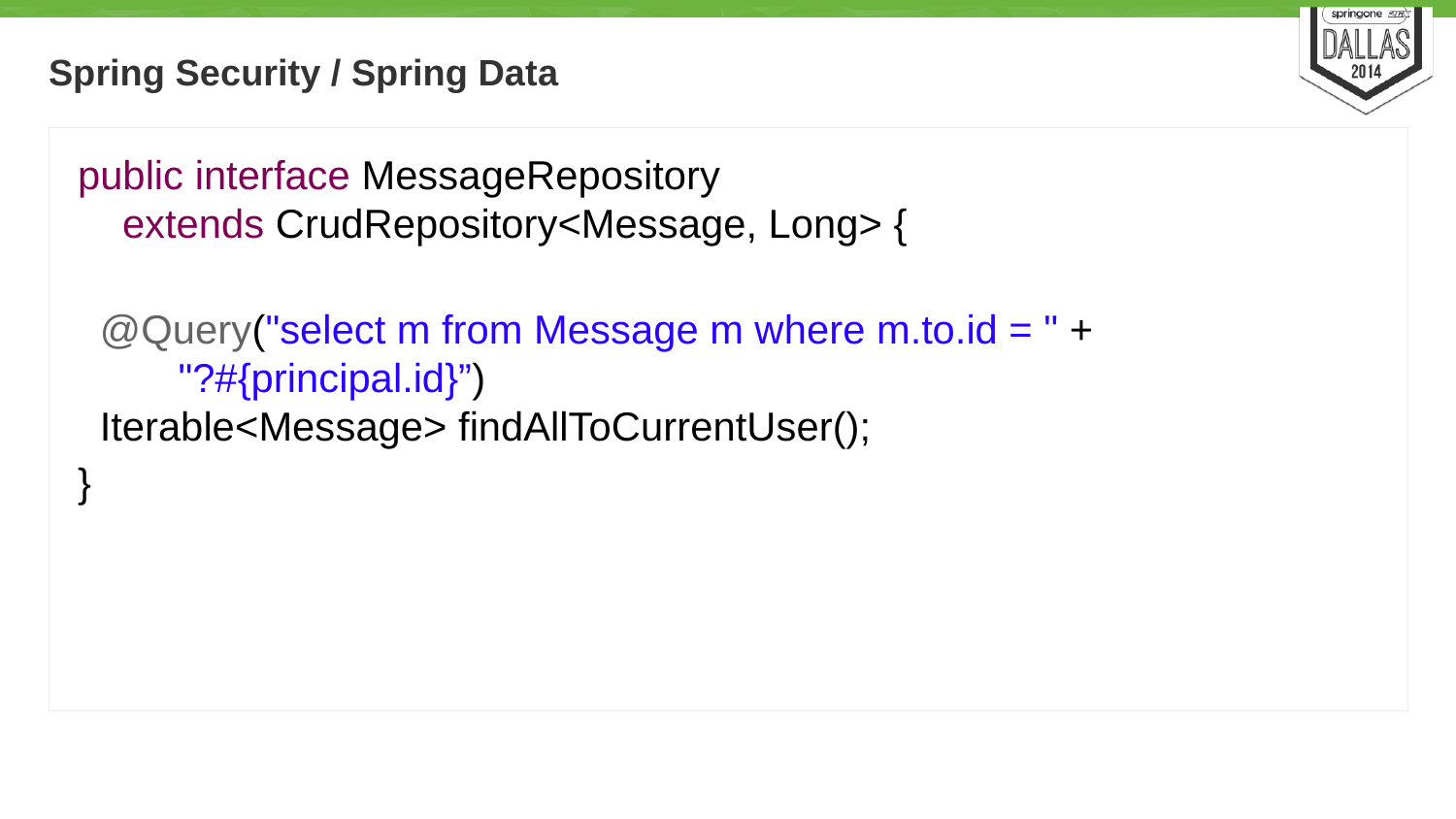

# Spring Security / Spring Data
public interface MessageRepository
    extends CrudRepository<Message, Long> {
  @Query("select m from Message m where m.to.id = " +
         "?#{principal.id}”)
  Iterable<Message> findAllToCurrentUser();
}